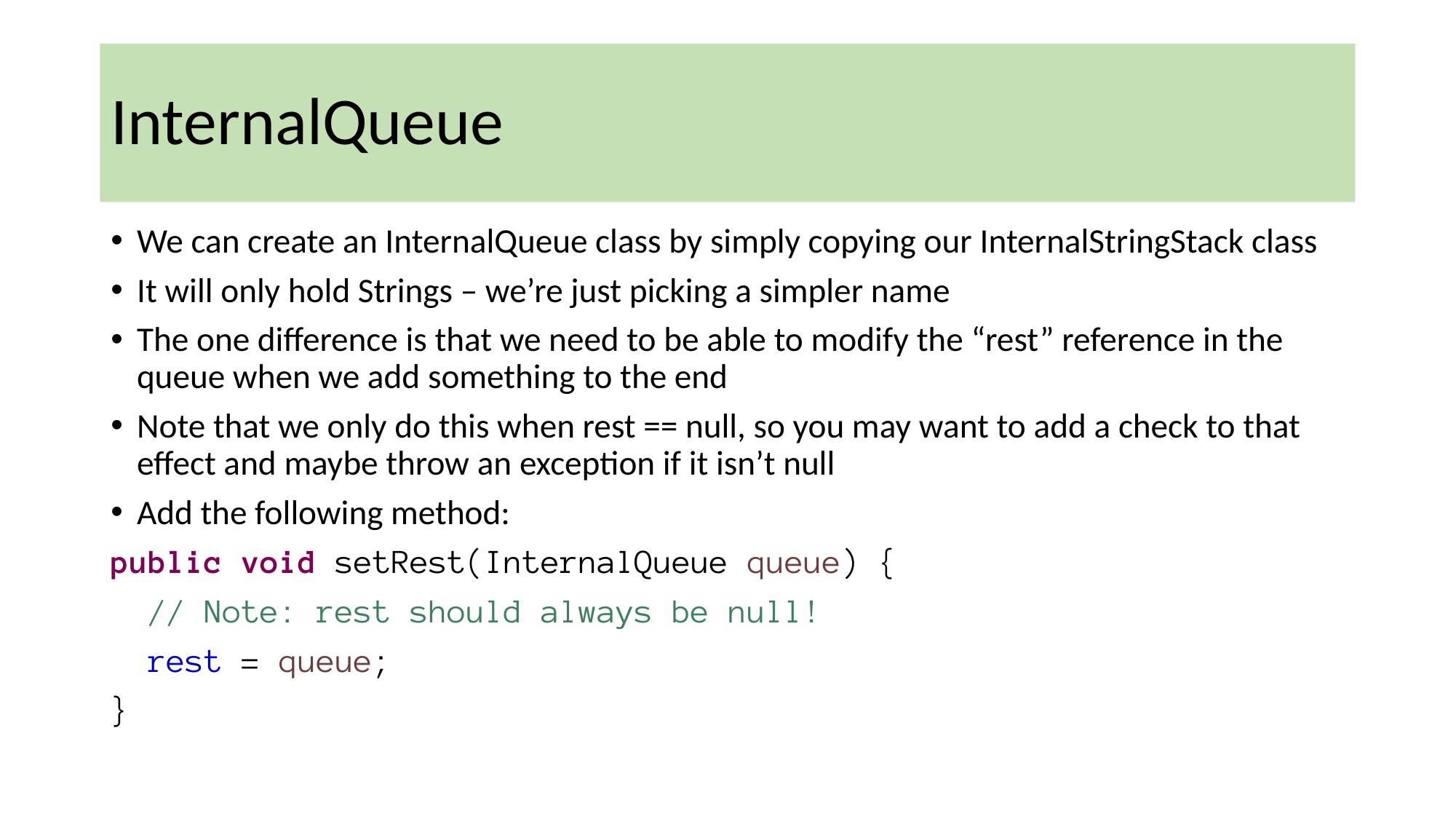

# InternalQueue
We can create an InternalQueue class by simply copying our InternalStringStack class
It will only hold Strings – we’re just picking a simpler name
The one difference is that we need to be able to modify the “rest” reference in the queue when we add something to the end
Note that we only do this when rest == null, so you may want to add a check to that effect and maybe throw an exception if it isn’t null
Add the following method:
public void setRest(InternalQueue queue) {
  // Note: rest should always be null!
  rest = queue;
}